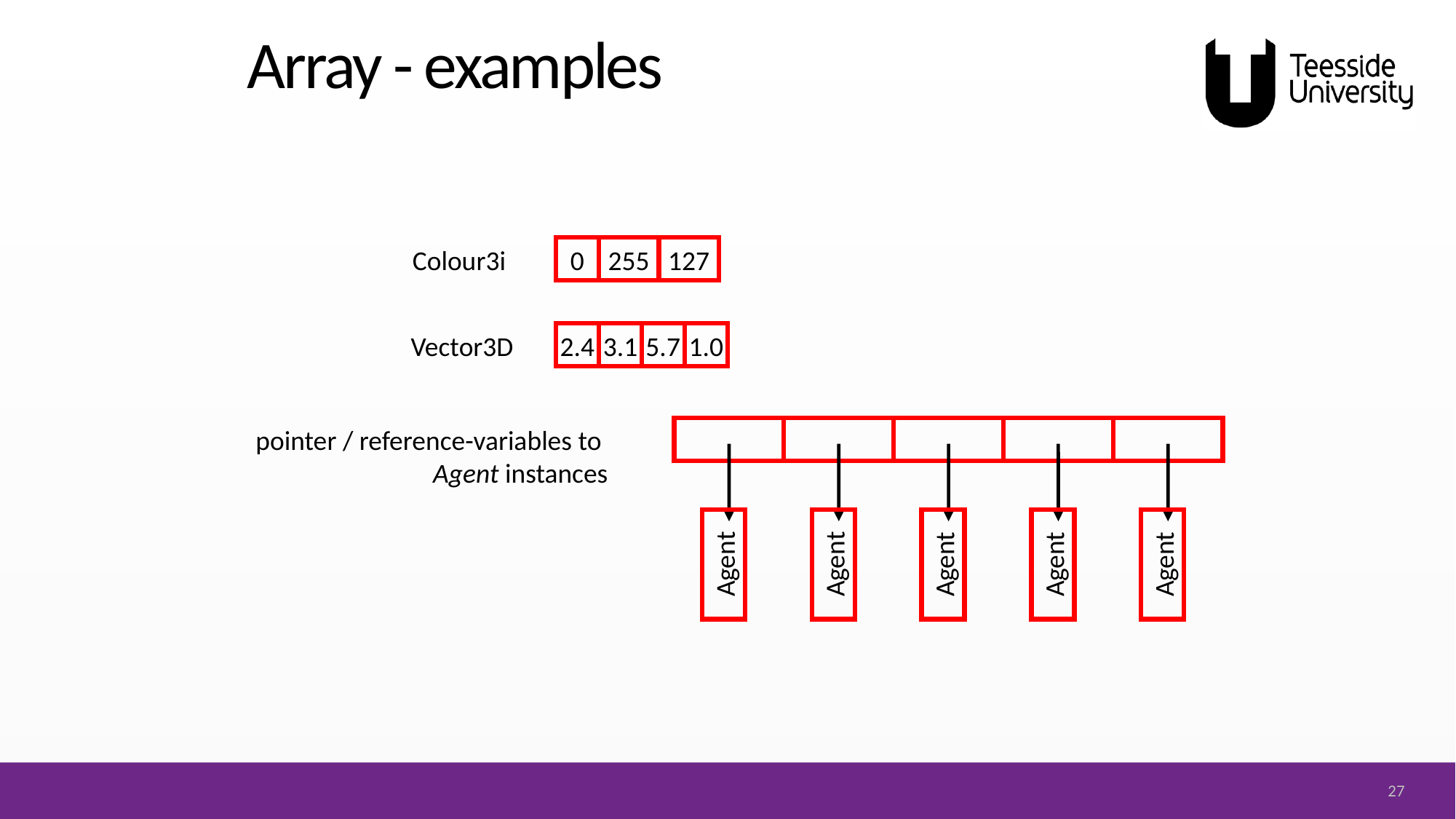

# Array - examples
Colour3i
0
255
127
Vector3D
2.4
3.1
5.7
1.0
pointer / reference-variables to
Agent instances

Agent
Agent
Agent
Agent
Agent
27